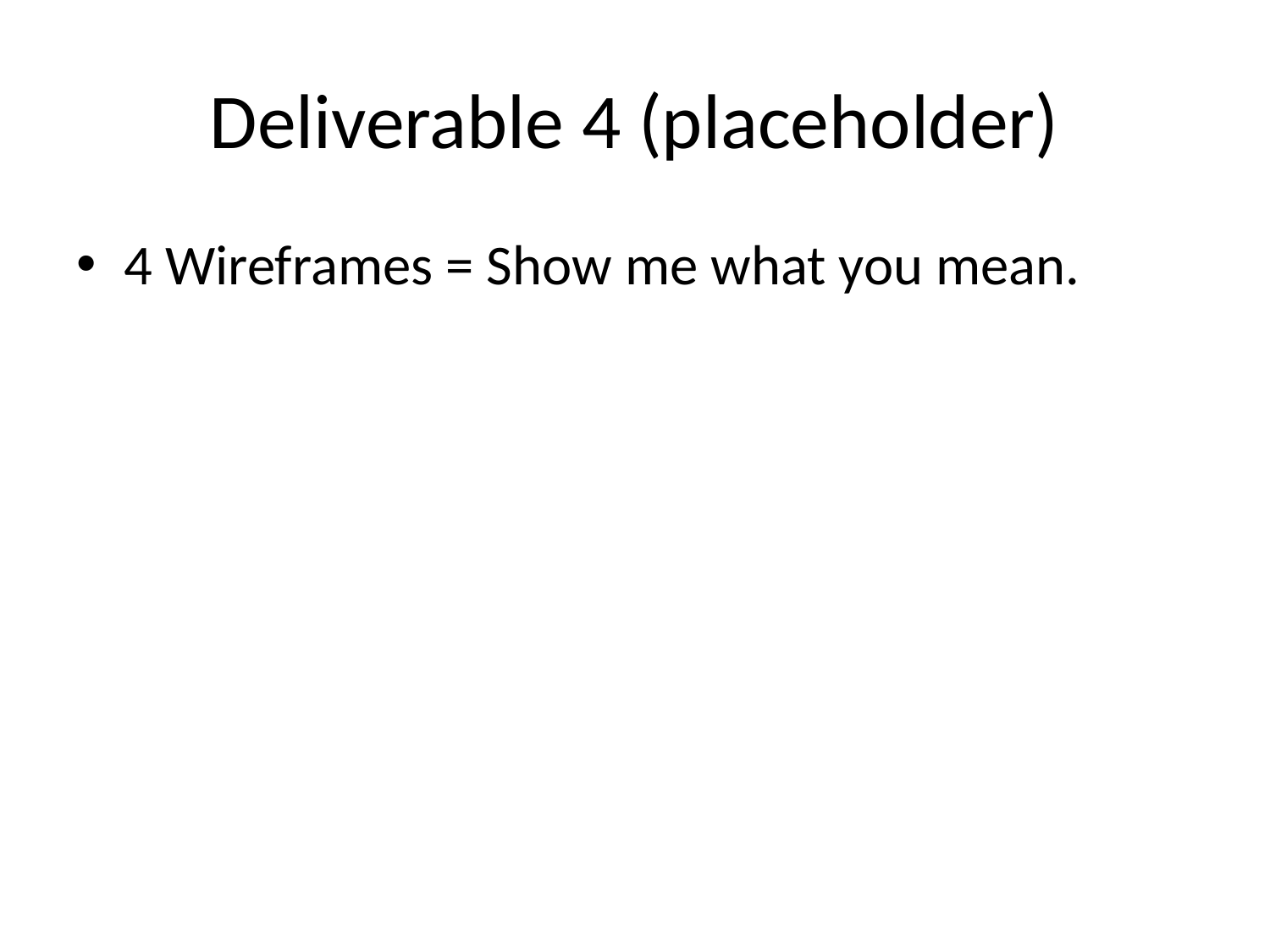

# Deliverable 4 (placeholder)
4 Wireframes = Show me what you mean.